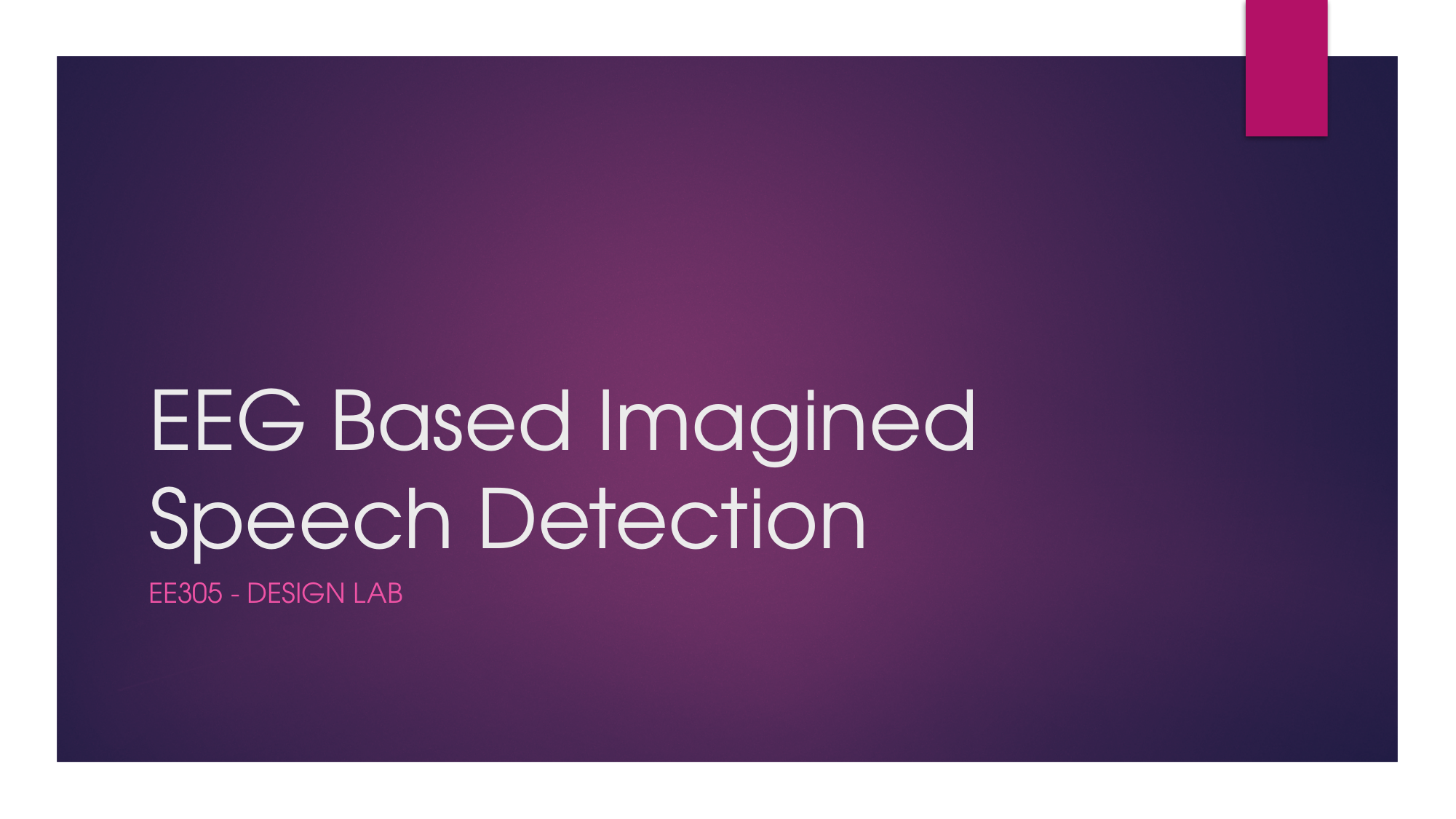

# EEG Based Imagined Speech Detection
EE305 - DESIGN LAB